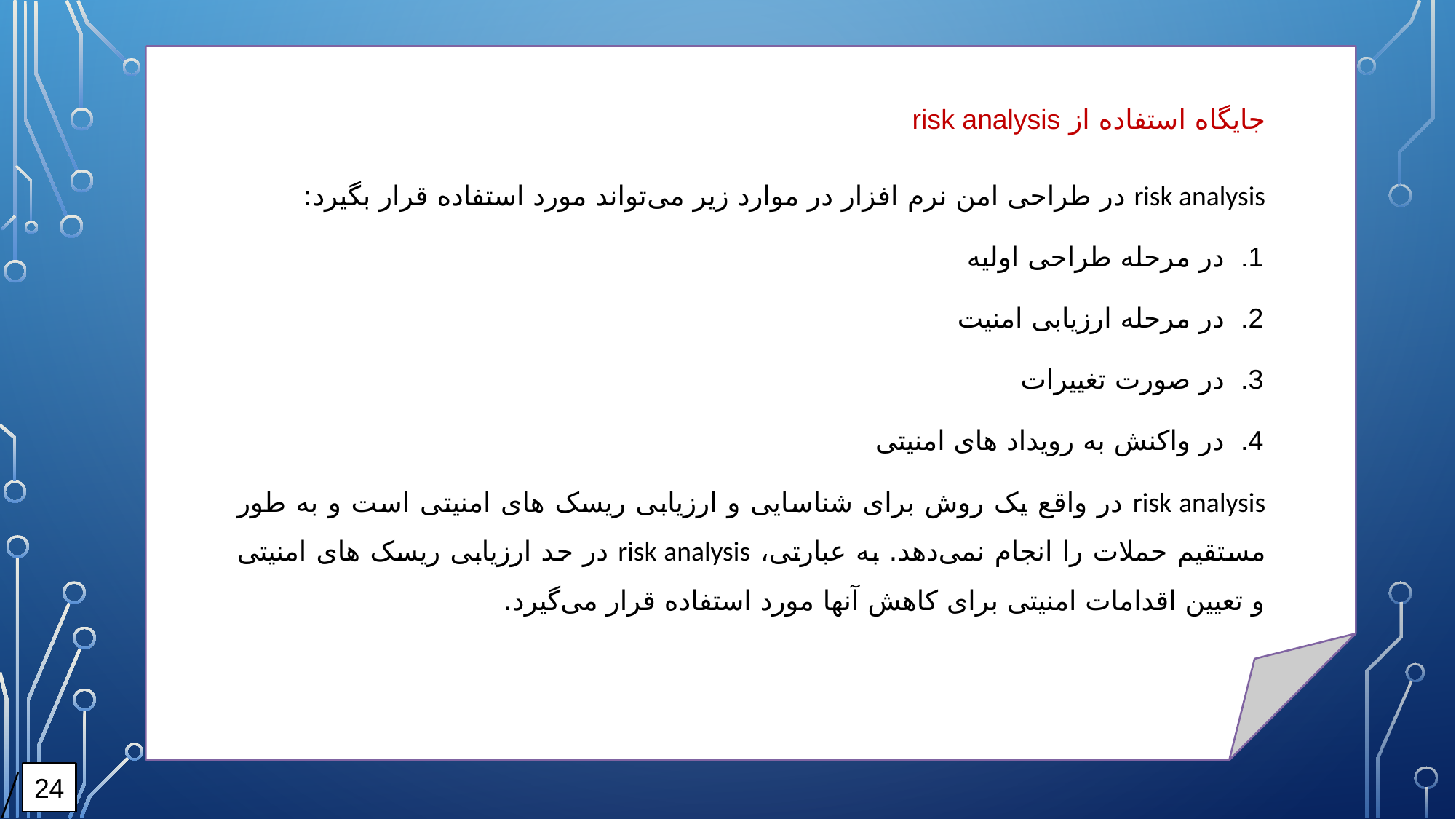

جایگاه استفاده از risk analysis

risk analysis در طراحی امن نرم ‌افزار در موارد زیر می‌تواند مورد استفاده قرار بگیرد:
در مرحله طراحی اولیه
در مرحله ارزیابی امنیت
در صورت تغییرات
در واکنش به رویداد های امنیتی
risk analysis در واقع یک روش برای شناسایی و ارزیابی ریسک‌ های امنیتی است و به طور مستقیم حملات را انجام نمی‌دهد. به عبارتی، risk analysis در حد ارزیابی ریسک ‌های امنیتی و تعیین اقدامات امنیتی برای کاهش آنها مورد استفاده قرار می‌گیرد.

24